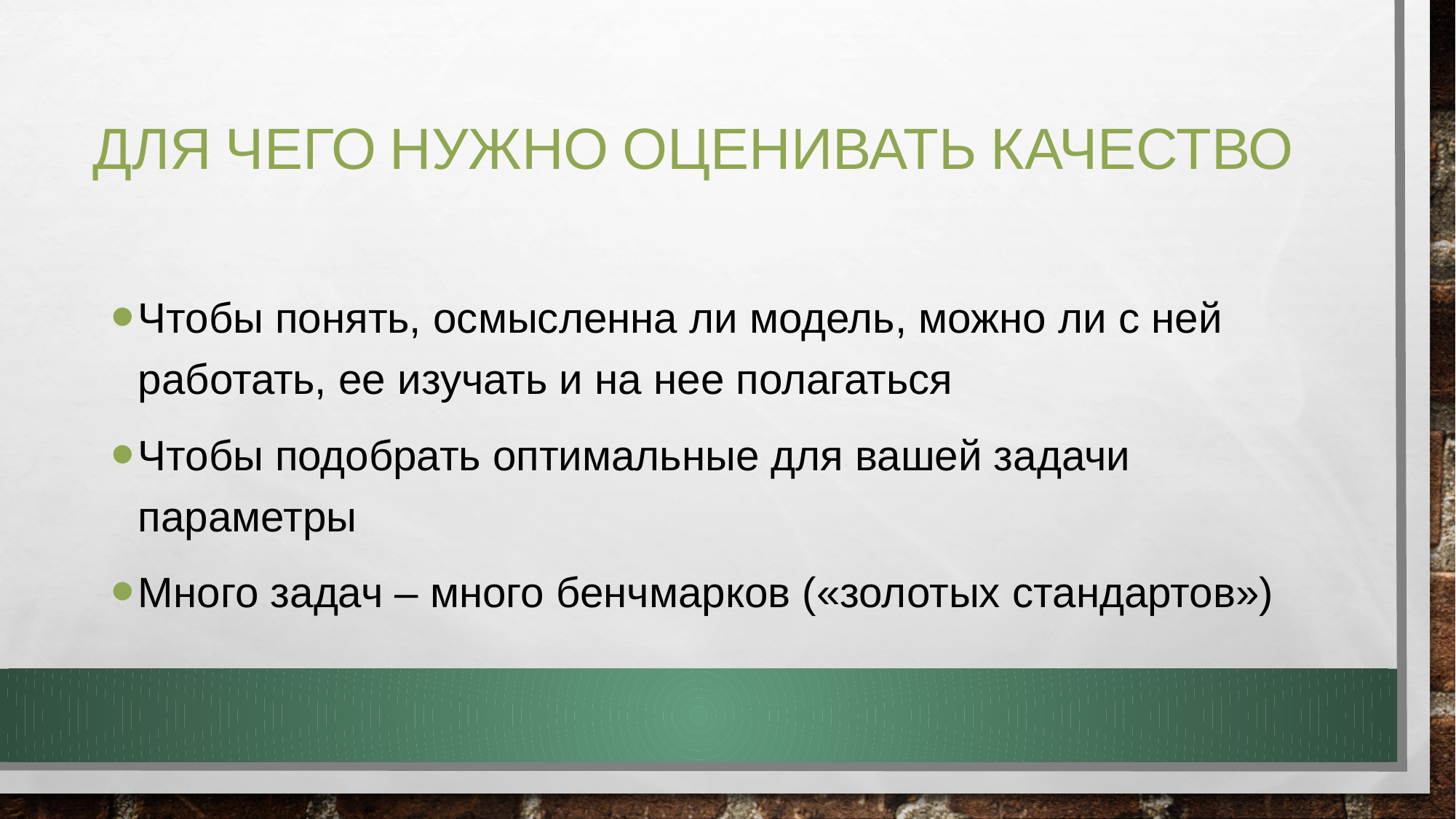

# Для чего нужно оценивать качество
Чтобы понять, осмысленна ли модель, можно ли с ней работать, ее изучать и на нее полагаться
Чтобы подобрать оптимальные для вашей задачи параметры
Много задач – много бенчмарков («золотых стандартов»)